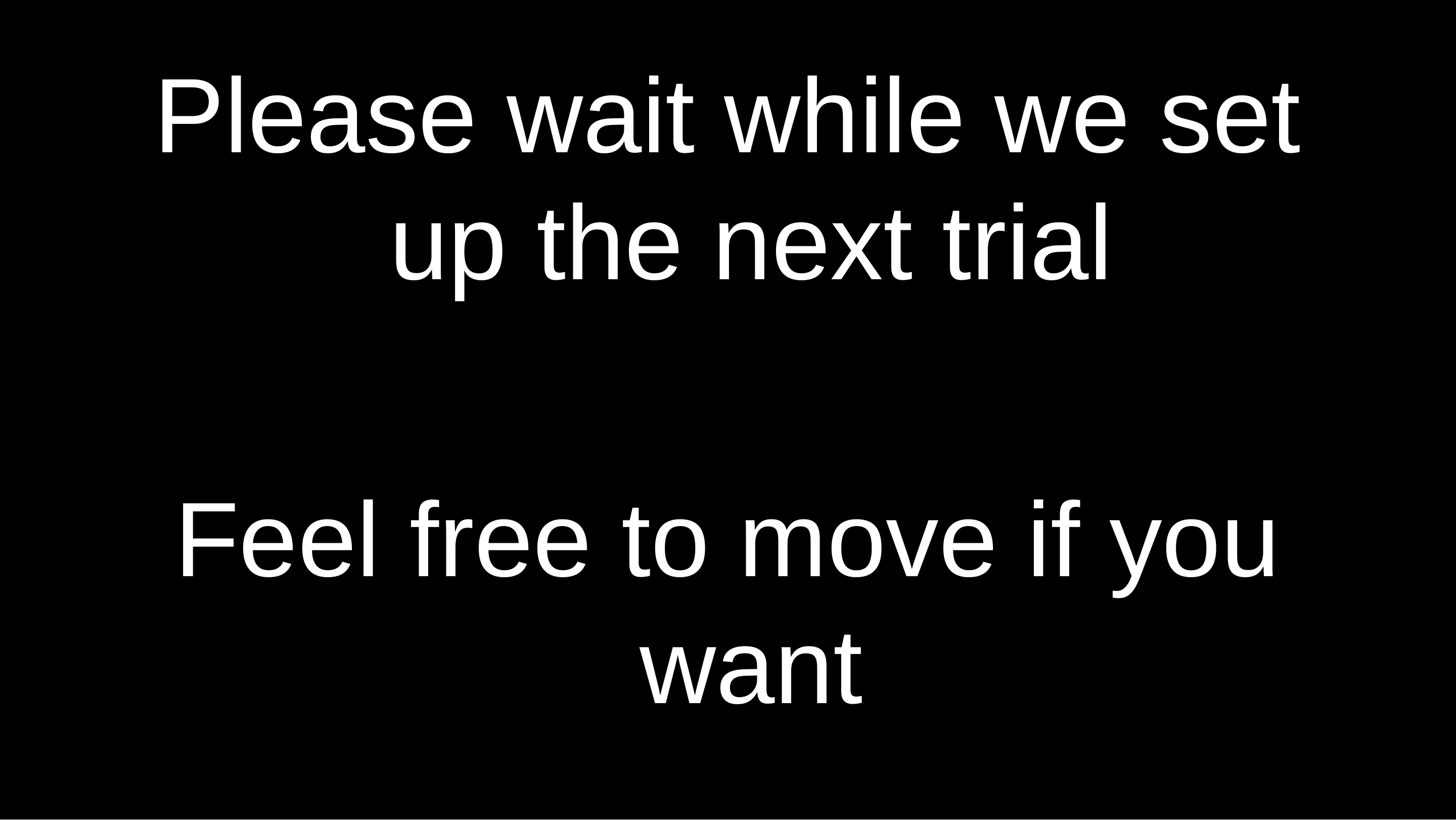

Please wait while we set up the next trial

Feel free to move if you want